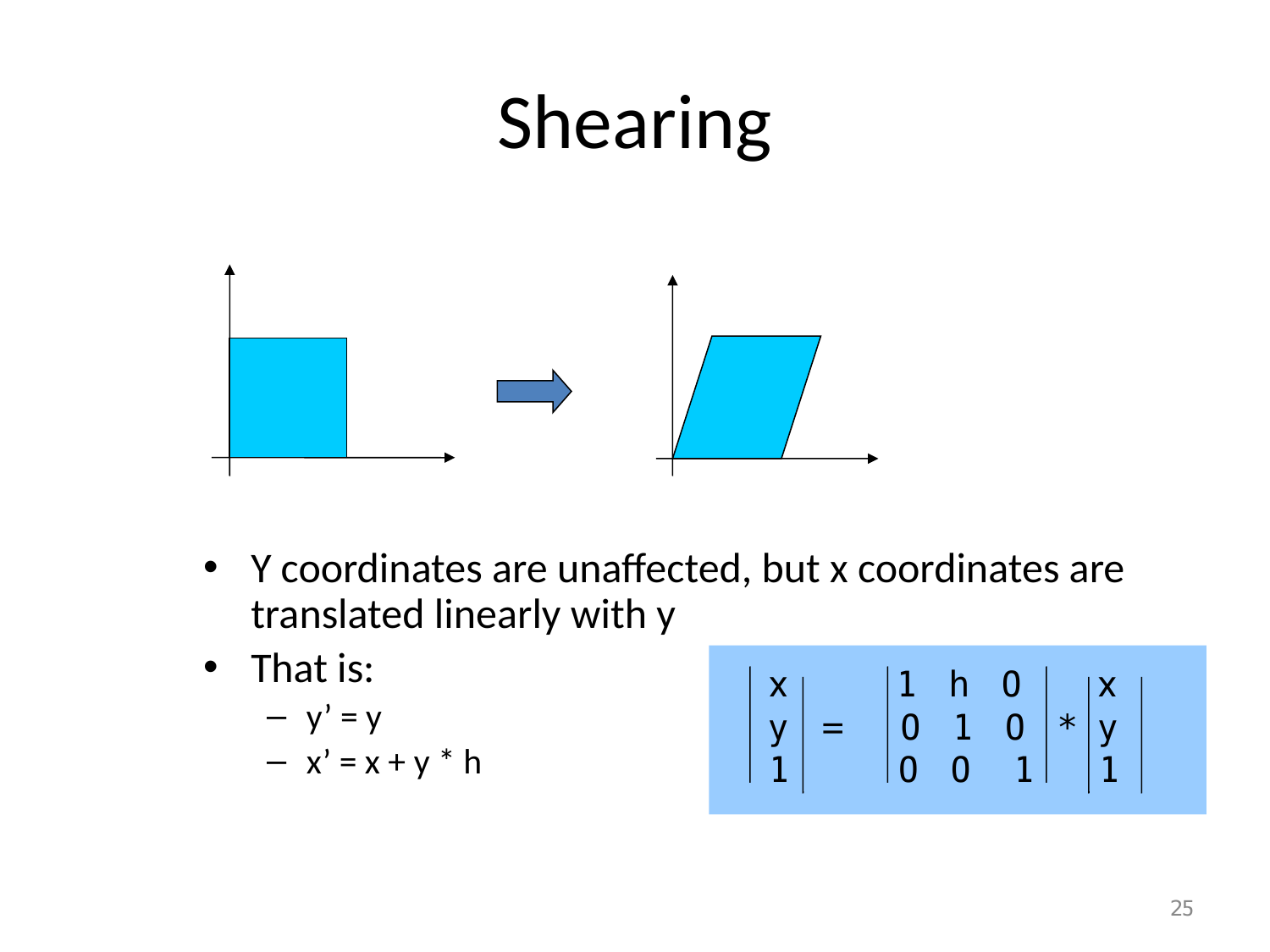

# Shearing

Y coordinates are unaffected, but x coordinates are translated linearly with y
That is:
y’ = y
x’ = x + y * h

x          1   h   0       x
y   =     0   1   0   *  y
1          0   0    1      1

25